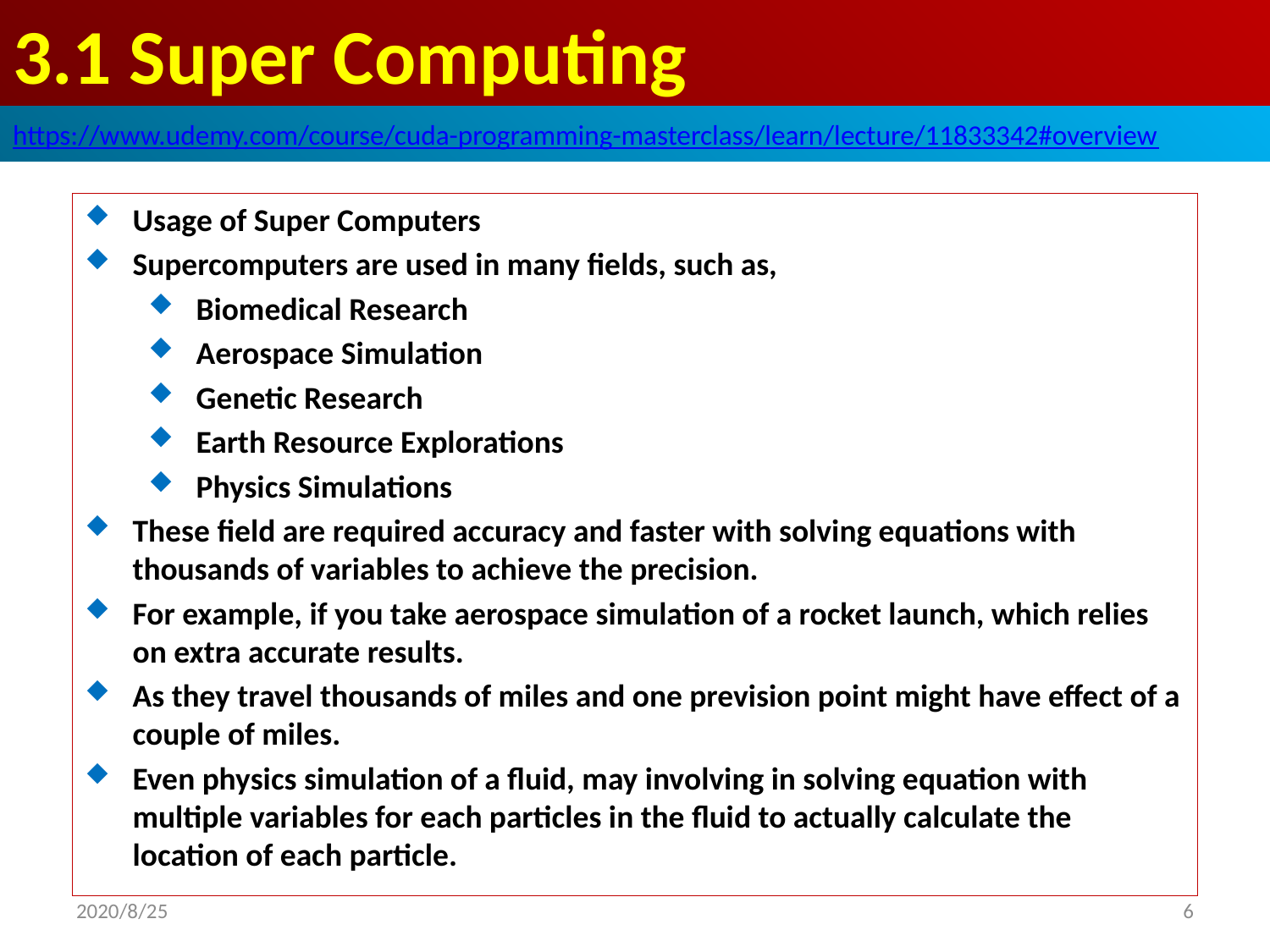

# 3.1 Super Computing
https://www.udemy.com/course/cuda-programming-masterclass/learn/lecture/11833342#overview
Usage of Super Computers
Supercomputers are used in many fields, such as,
Biomedical Research
Aerospace Simulation
Genetic Research
Earth Resource Explorations
Physics Simulations
These field are required accuracy and faster with solving equations with thousands of variables to achieve the precision.
For example, if you take aerospace simulation of a rocket launch, which relies on extra accurate results.
As they travel thousands of miles and one prevision point might have effect of a couple of miles.
Even physics simulation of a fluid, may involving in solving equation with multiple variables for each particles in the fluid to actually calculate the location of each particle.
2020/8/25
6